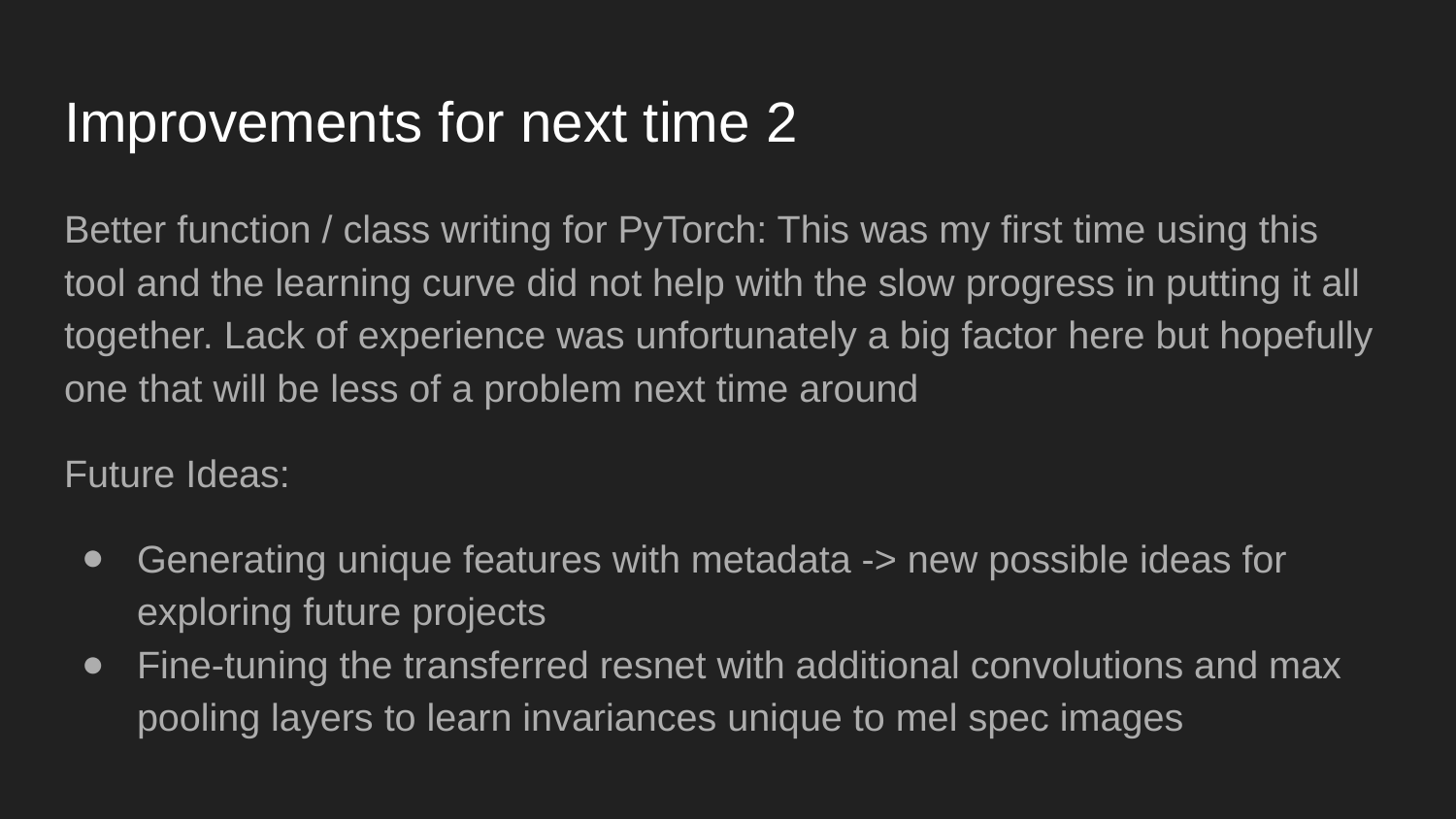

# Improvements for next time 2
Better function / class writing for PyTorch: This was my first time using this tool and the learning curve did not help with the slow progress in putting it all together. Lack of experience was unfortunately a big factor here but hopefully one that will be less of a problem next time around
Future Ideas:
Generating unique features with metadata -> new possible ideas for exploring future projects
Fine-tuning the transferred resnet with additional convolutions and max pooling layers to learn invariances unique to mel spec images